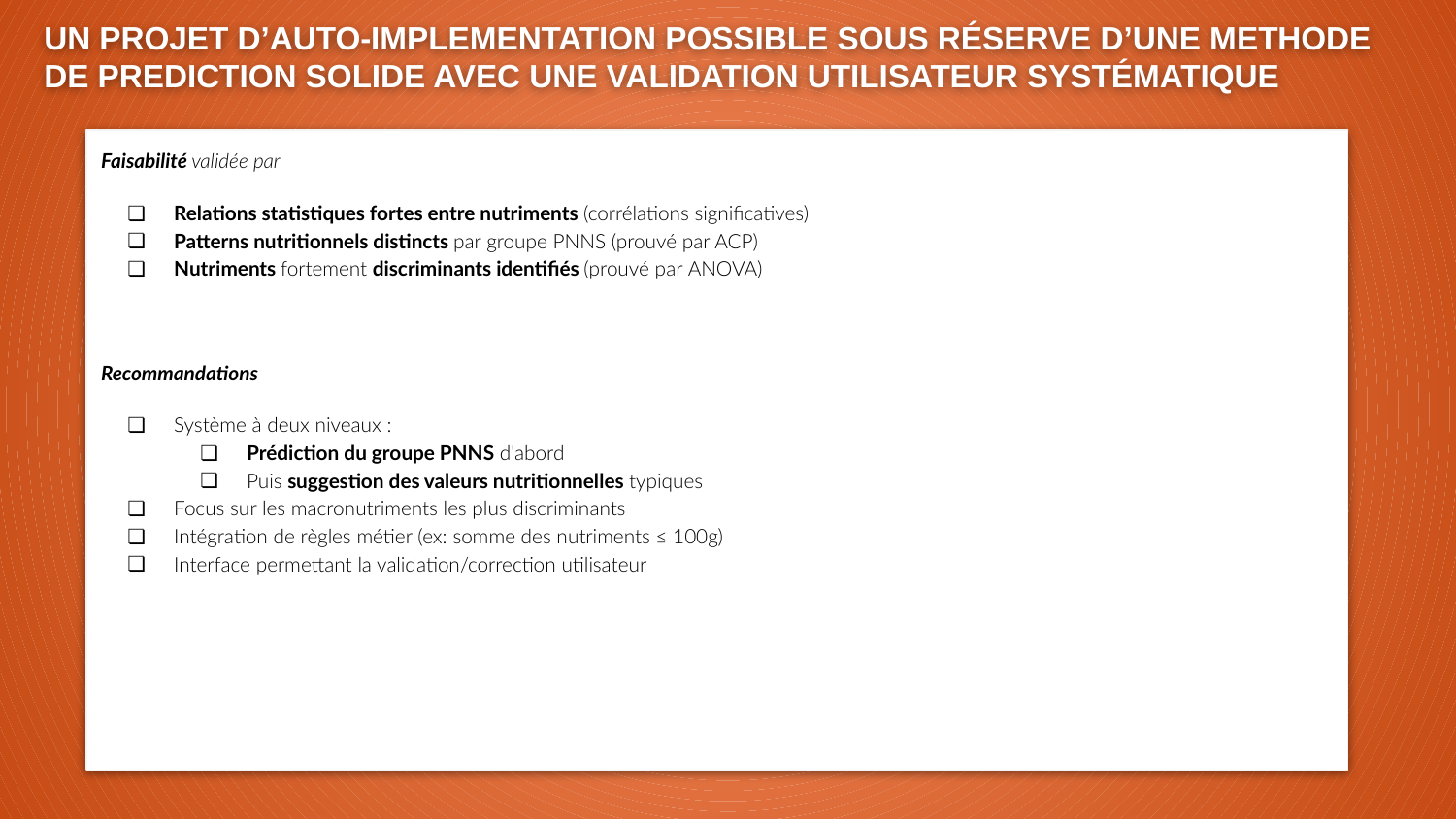

# UN PROJET D’AUTO-IMPLEMENTATION POSSIBLE SOUS RÉSERVE D’UNE METHODE DE PREDICTION SOLIDE AVEC UNE VALIDATION UTILISATEUR SYSTÉMATIQUE
Faisabilité validée par
Relations statistiques fortes entre nutriments (corrélations significatives)
Patterns nutritionnels distincts par groupe PNNS (prouvé par ACP)
Nutriments fortement discriminants identifiés (prouvé par ANOVA)

Recommandations
Système à deux niveaux :
Prédiction du groupe PNNS d'abord
Puis suggestion des valeurs nutritionnelles typiques
Focus sur les macronutriments les plus discriminants
Intégration de règles métier (ex: somme des nutriments ≤ 100g)
Interface permettant la validation/correction utilisateur